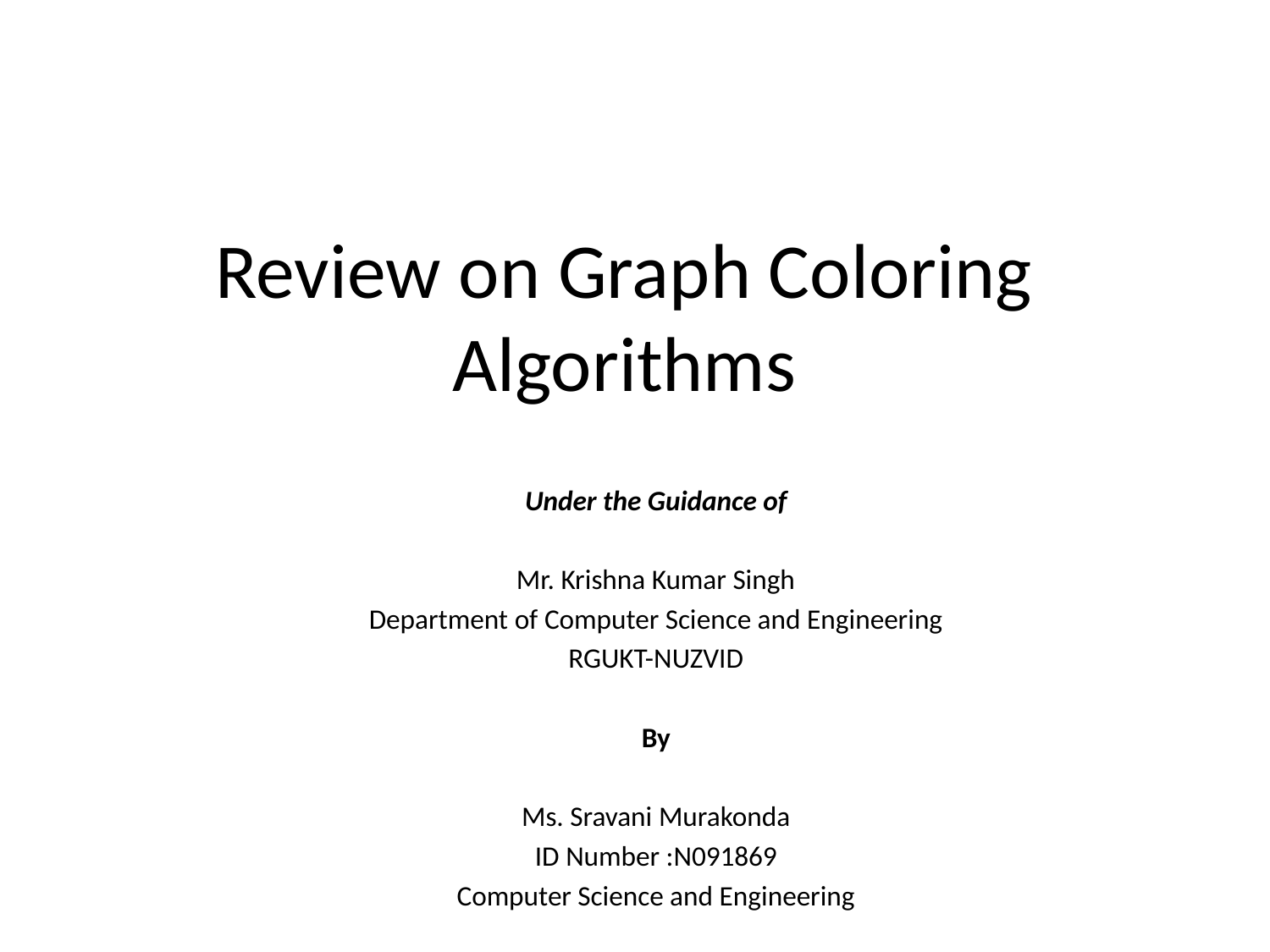

# Review on Graph Coloring Algorithms
Under the Guidance of

Mr. Krishna Kumar Singh
Department of Computer Science and Engineering
RGUKT-NUZVID

By

Ms. Sravani Murakonda
ID Number :N091869
Computer Science and Engineering